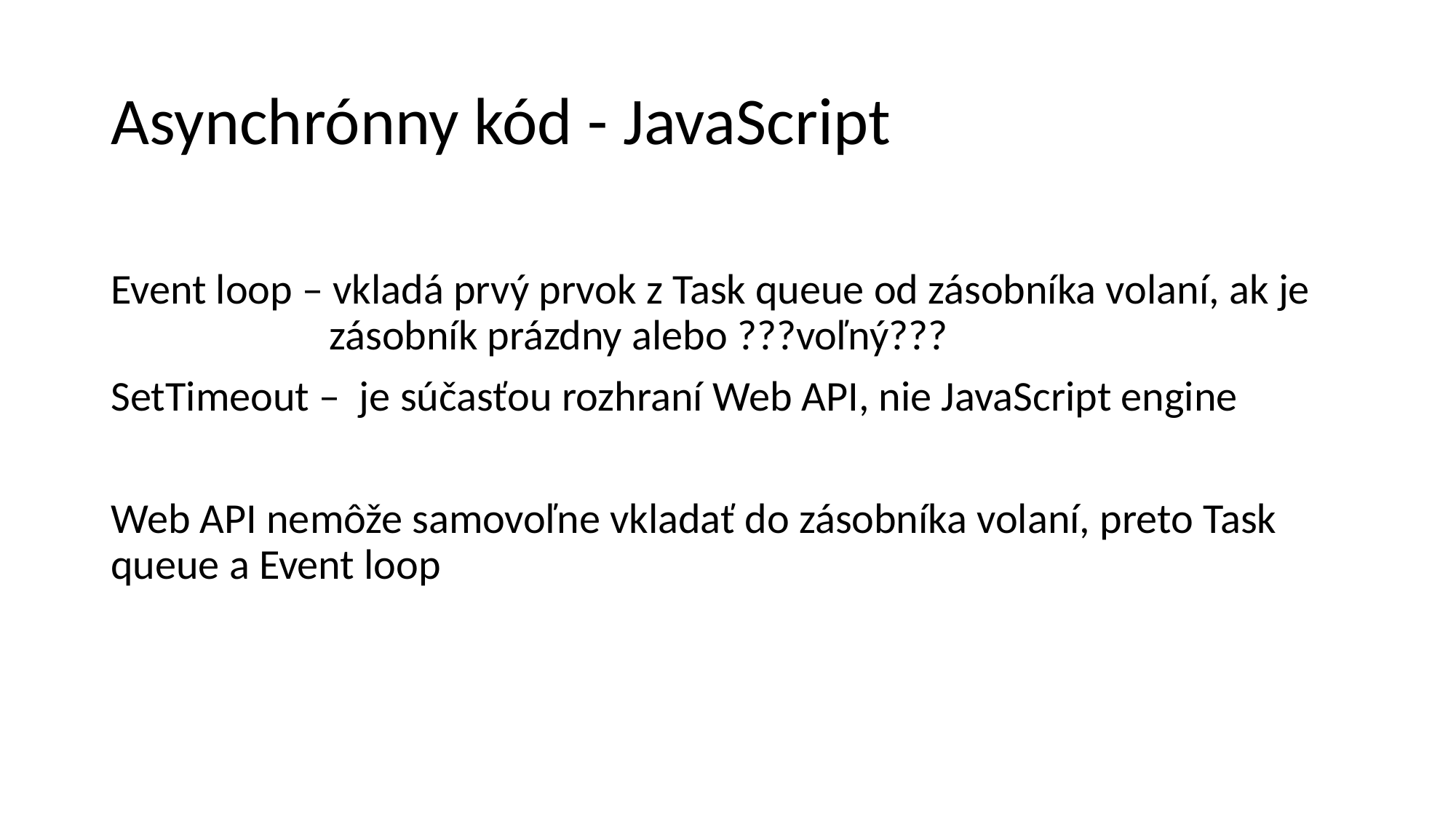

# Asynchrónny kód - JavaScript
Event loop – vkladá prvý prvok z Task queue od zásobníka volaní, ak je    		zásobník prázdny alebo ???voľný???
SetTimeout –  je súčasťou rozhraní Web API, nie JavaScript engine

Web API nemôže samovoľne vkladať do zásobníka volaní, preto Task queue a Event loop